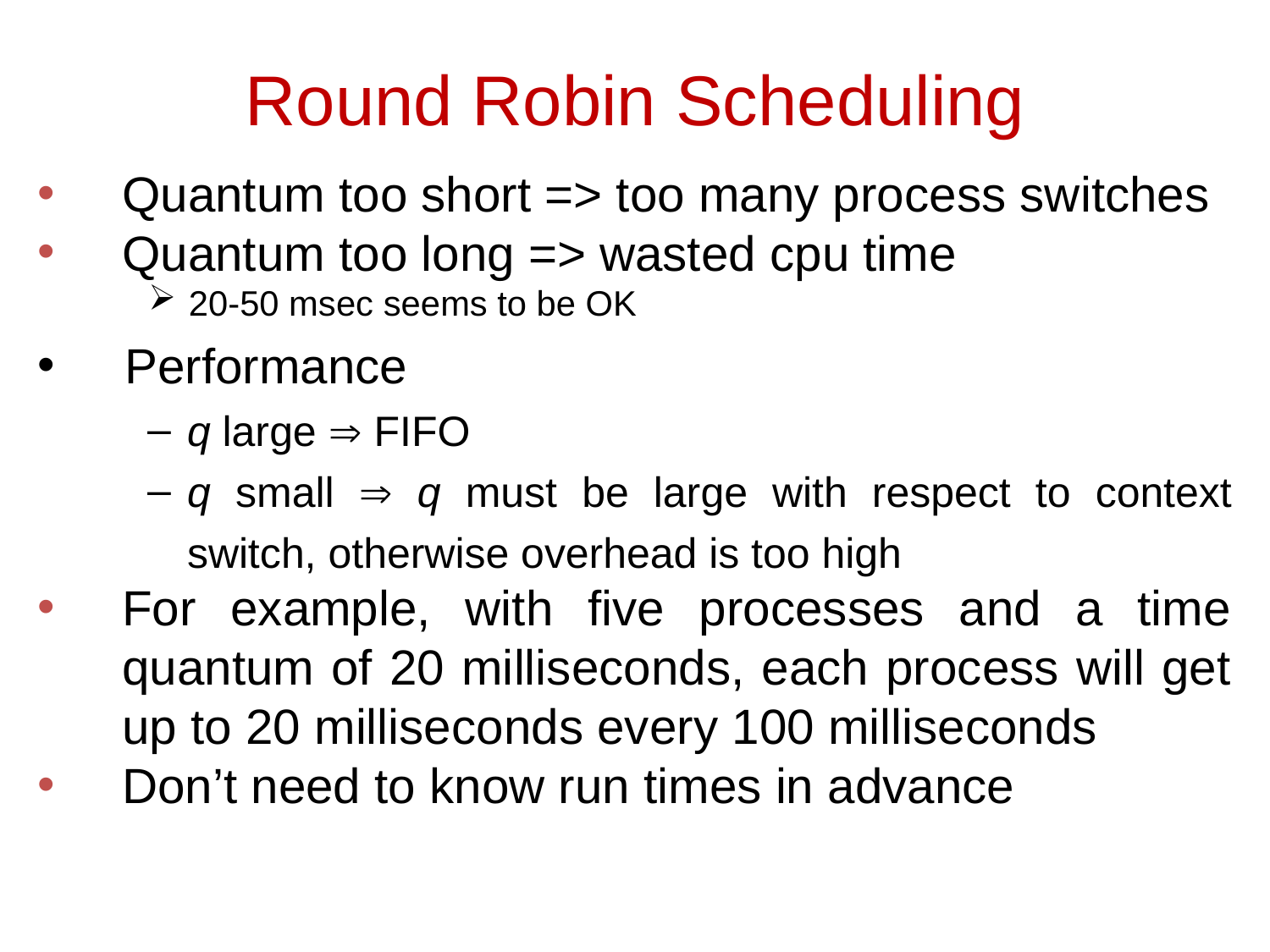

# Round Robin Scheduling
Quantum too short => too many process switches
Quantum too long => wasted cpu time
20-50 msec seems to be OK
Performance
q large ⇒ FIFO
q small ⇒ q must be large with respect to context switch, otherwise overhead is too high
For example, with five processes and a time quantum of 20 milliseconds, each process will get up to 20 milliseconds every 100 milliseconds
Don’t need to know run times in advance